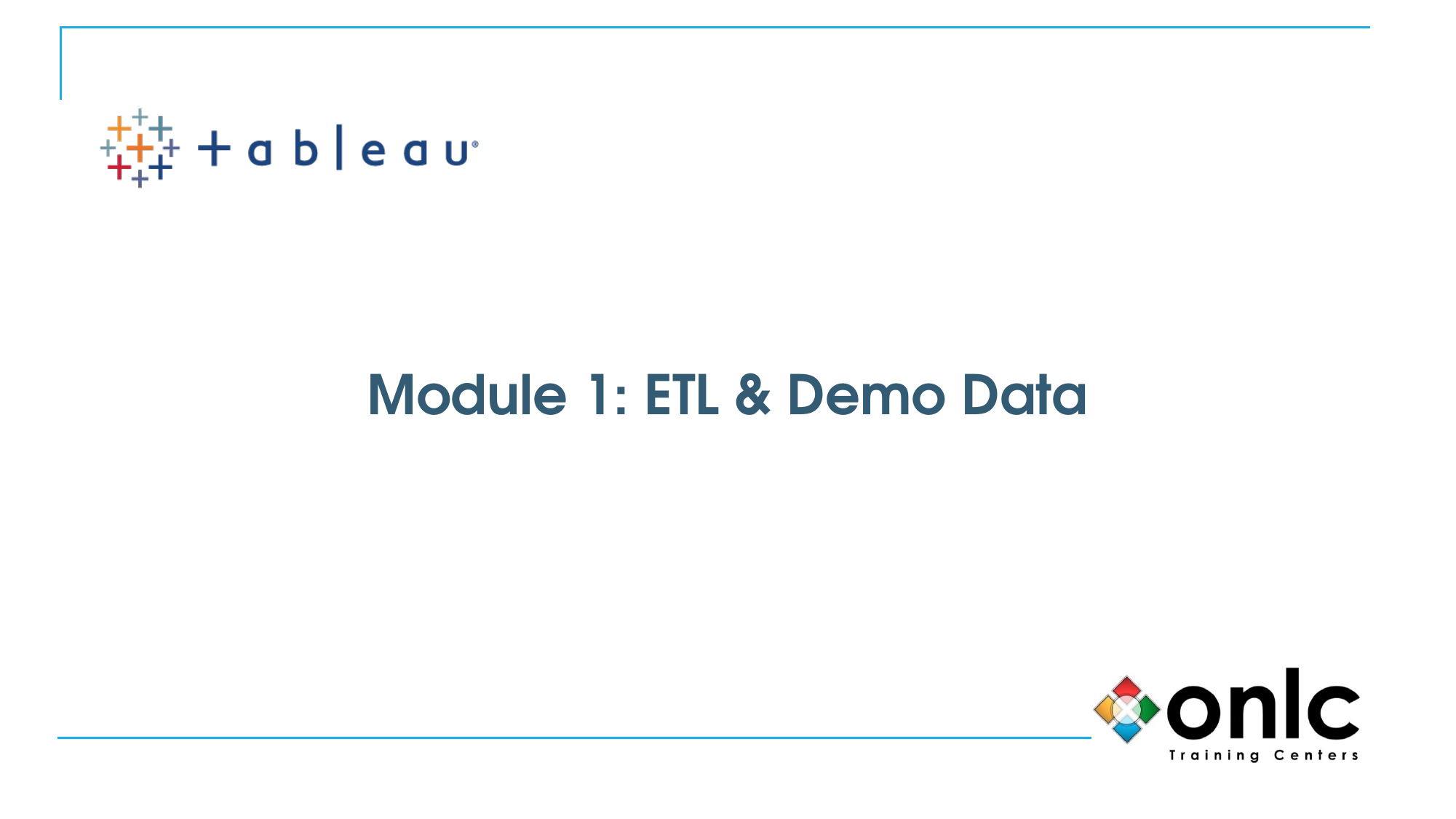

# Module 1: ETL & Demo Data